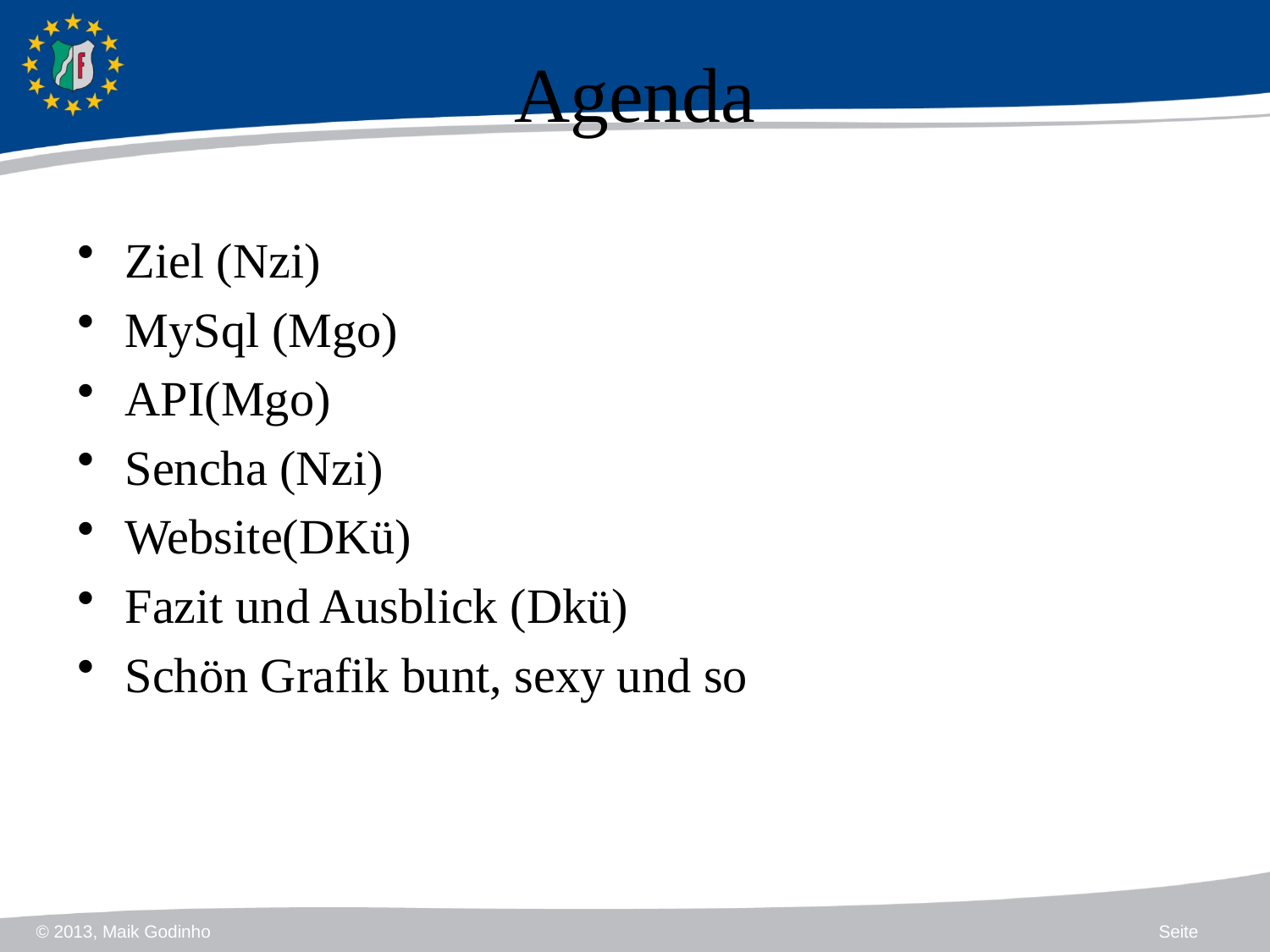

# Agenda
Ziel (Nzi)
MySql (Mgo)
API(Mgo)
Sencha (Nzi)
Website(DKü)
Fazit und Ausblick (Dkü)
Schön Grafik bunt, sexy und so